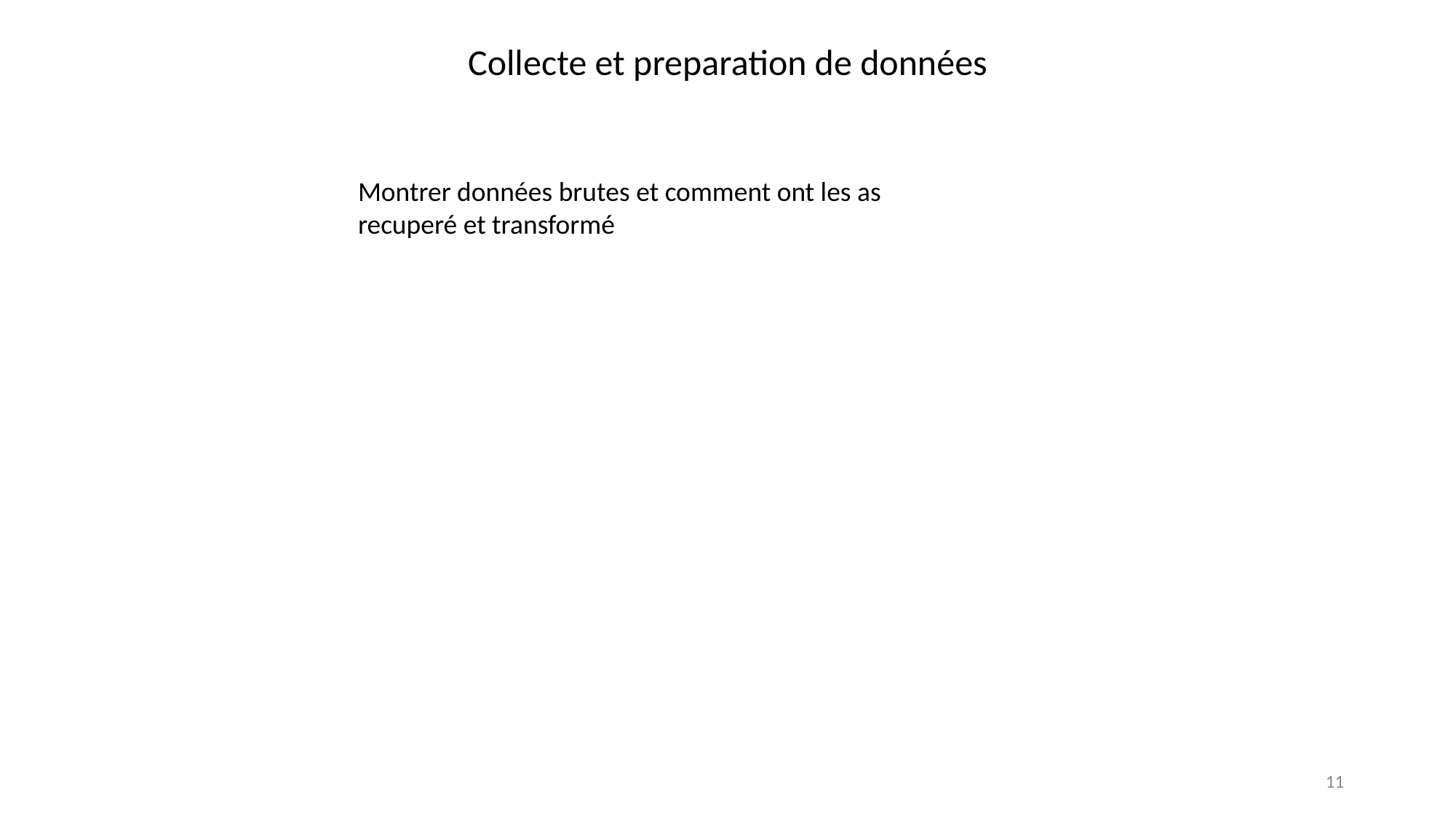

Collecte et preparation de données
Montrer données brutes et comment ont les as recuperé et transformé
11